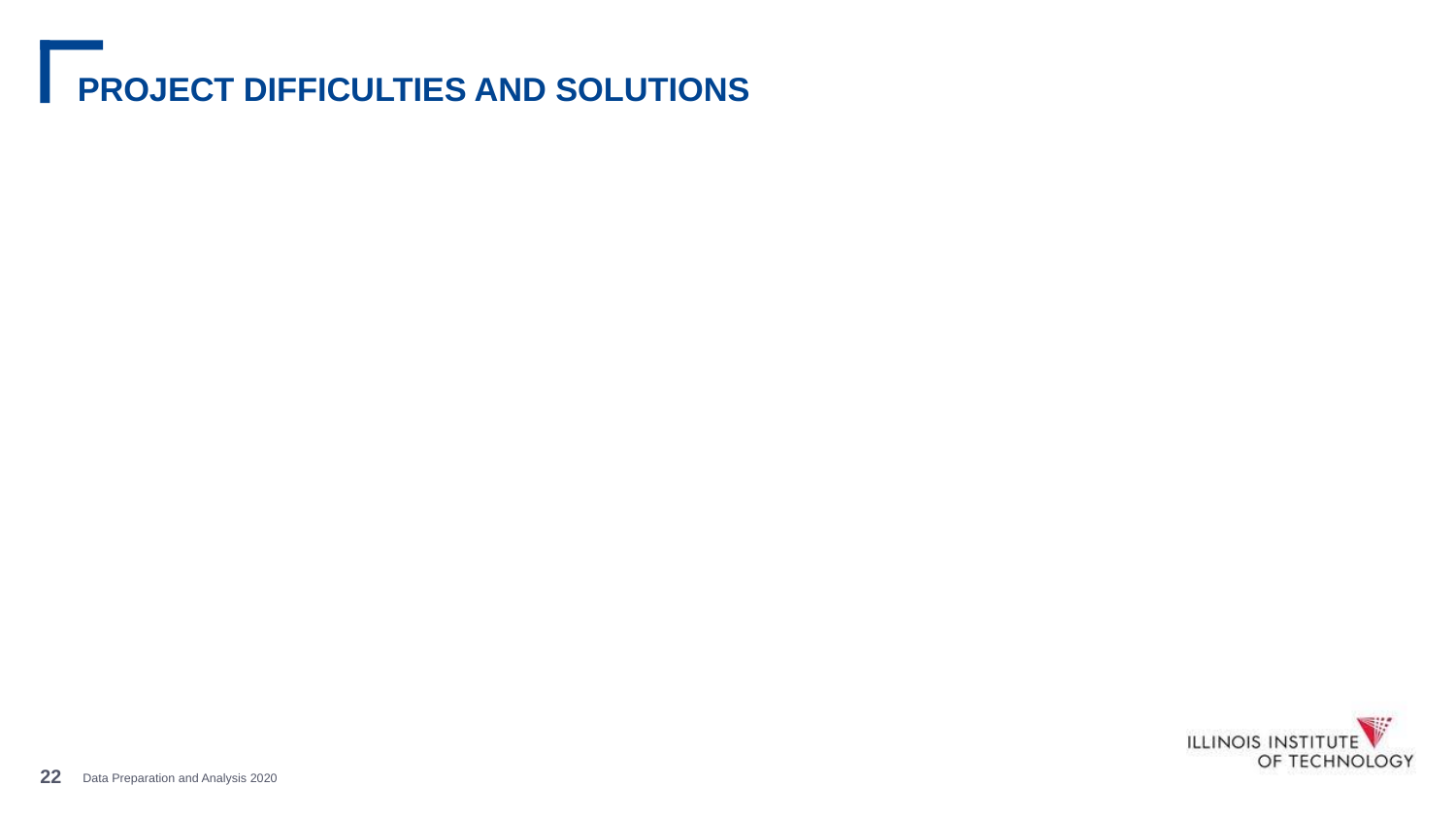

# PROJECT DIFFICULTIES AND SOLUTIONS
22
Jour/mois/année